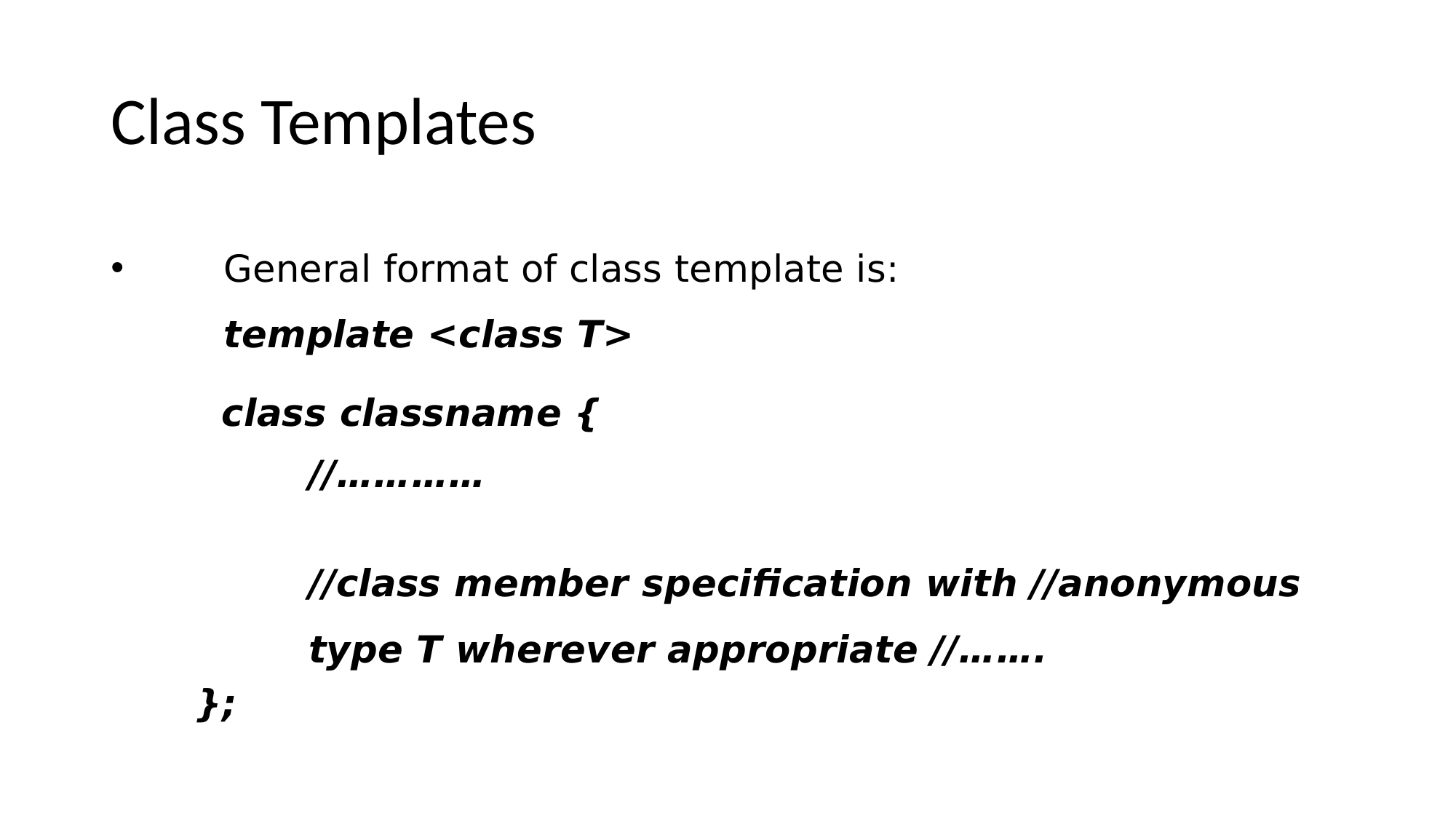

# Class Templates
General format of class template is: template <class T>
  class classname {
//…………

//class member specification with //anonymous type T wherever appropriate //…….
};